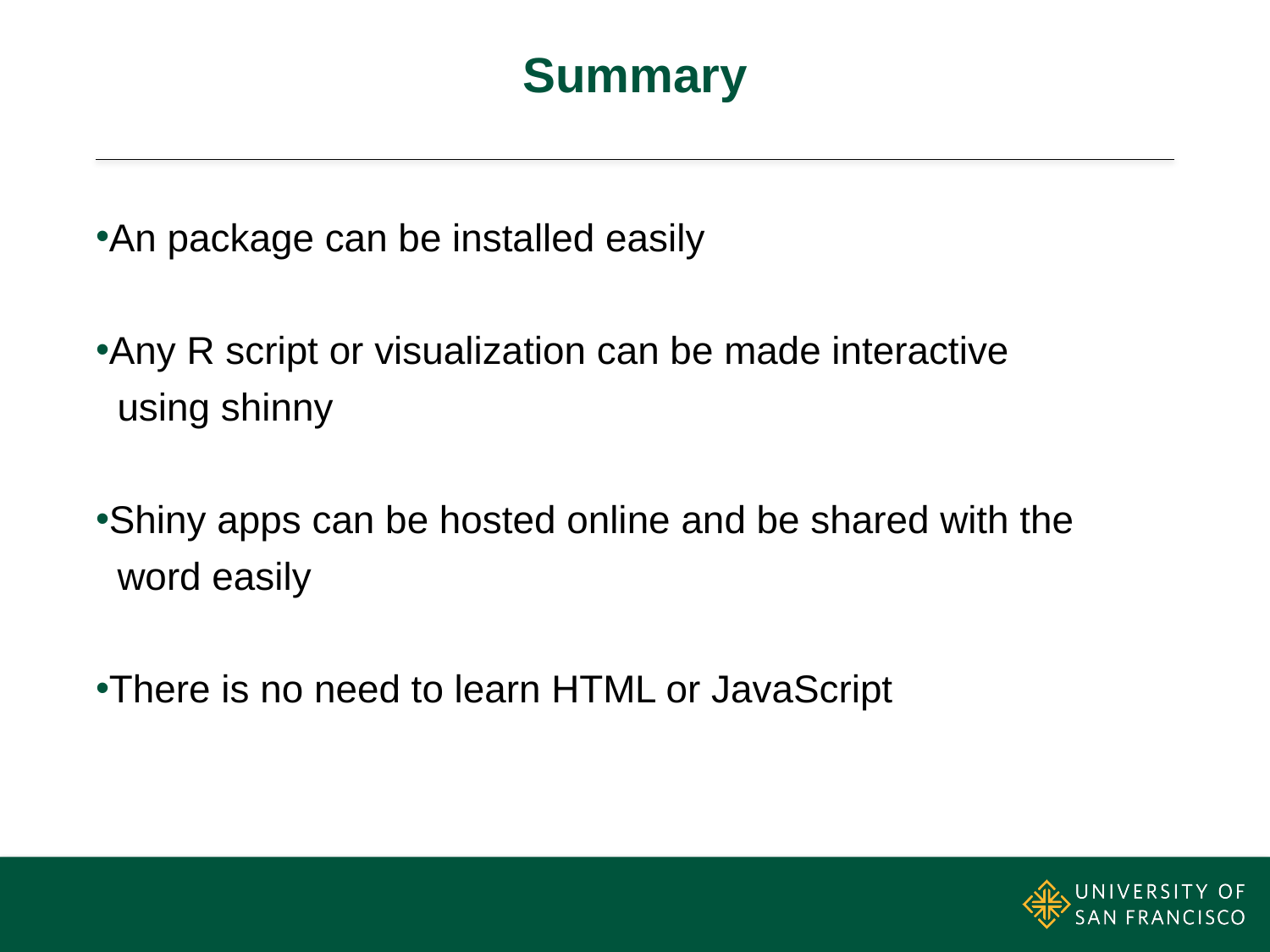

# Summary
An package can be installed easily

Any R script or visualization can be made interactive
  using shinny

Shiny apps can be hosted online and be shared with the
  word easily

There is no need to learn HTML or JavaScript